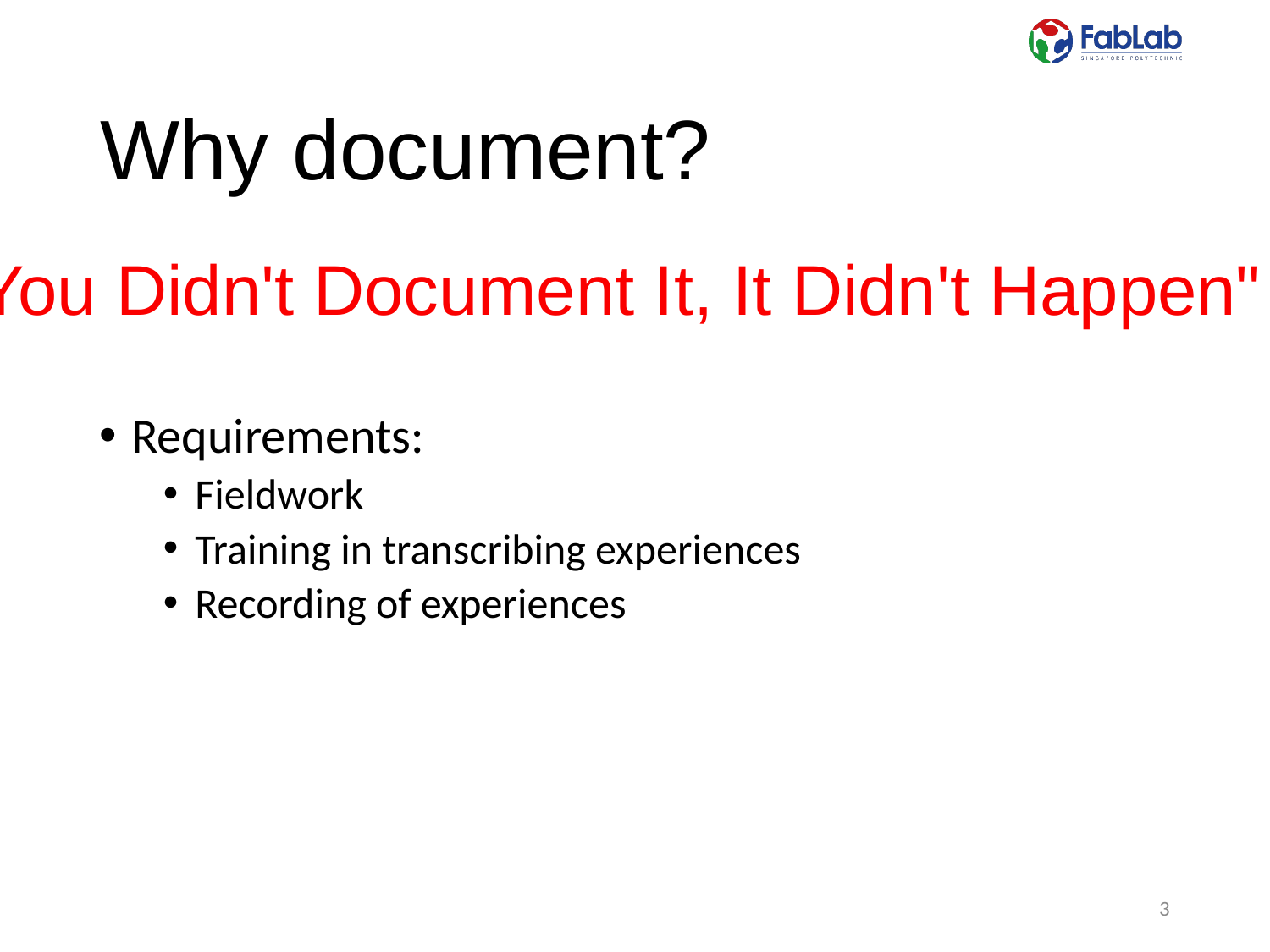

# Why document?
"If You Didn't Document It, It Didn't Happen"
Requirements:
Fieldwork
Training in transcribing experiences
Recording of experiences

3